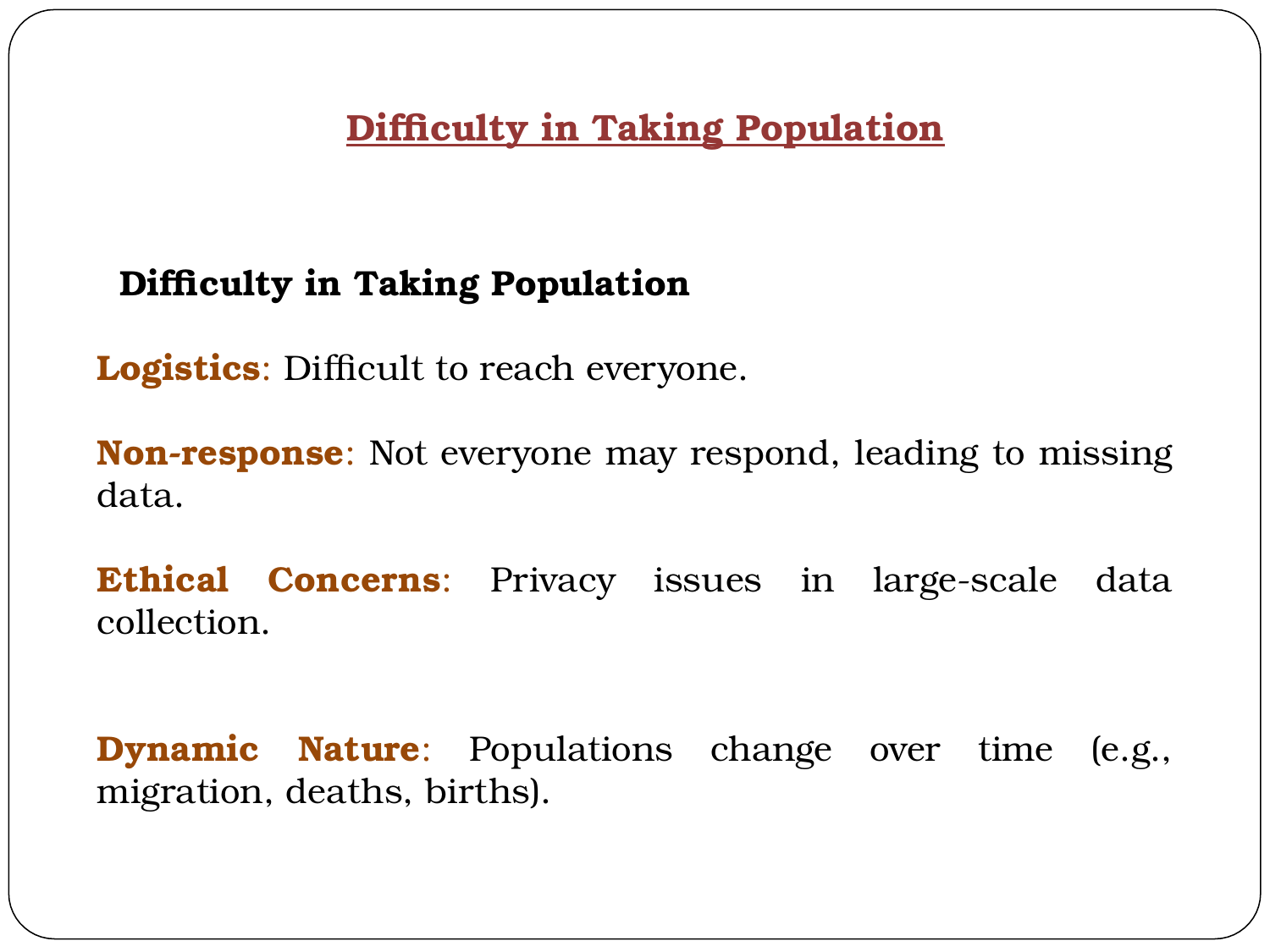

Difficulty in Taking Population

🧩 Difficulty in Taking Population

Logistics: Difficult to reach everyone.

Non-response: Not everyone may respond, leading to missing data.

Ethical Concerns: Privacy issues in large-scale data collection.

Dynamic Nature: Populations change over time (e.g., migration, deaths, births).